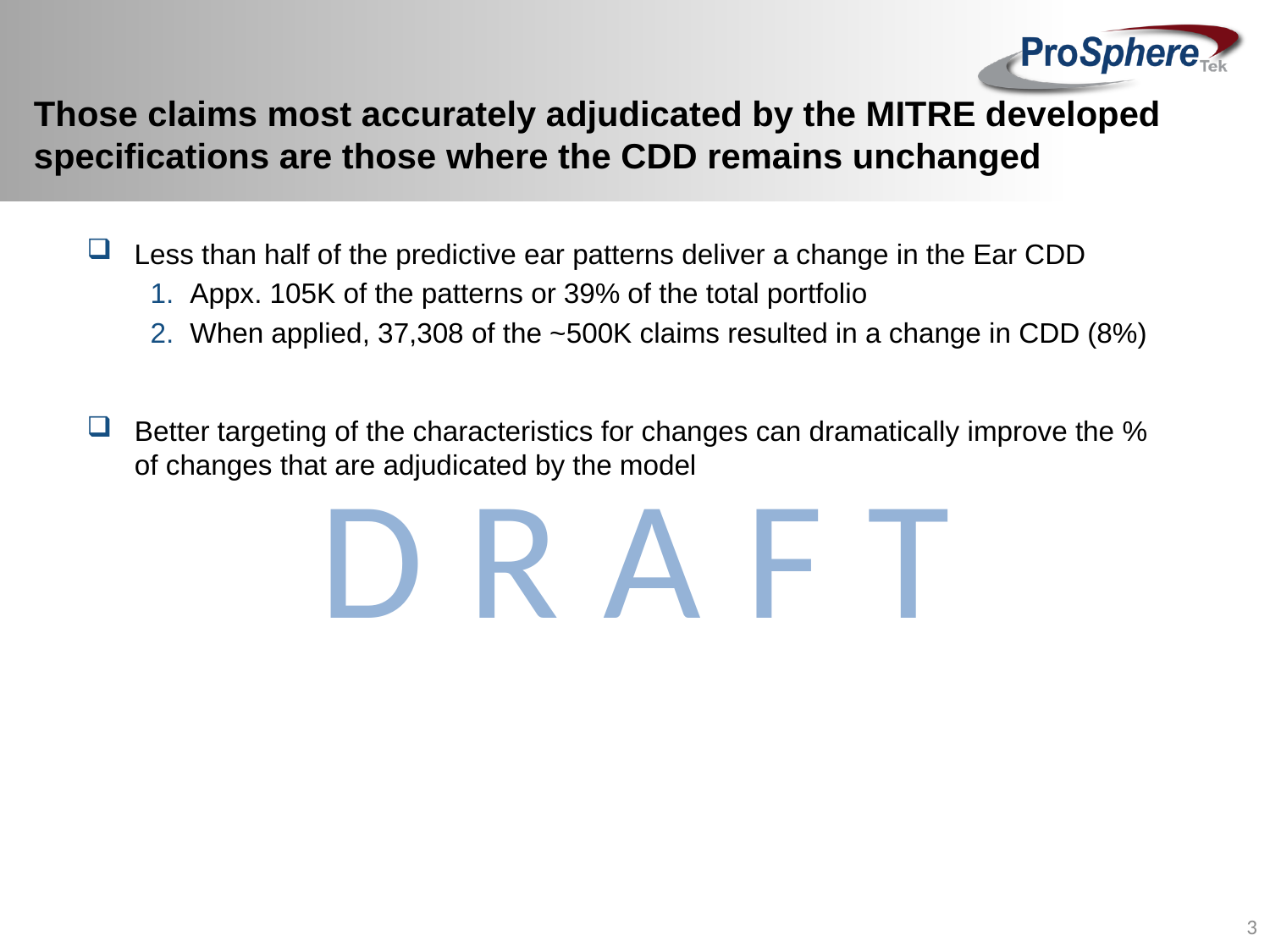

# Those claims most accurately adjudicated by the MITRE developed specifications are those where the CDD remains unchanged
Less than half of the predictive ear patterns deliver a change in the Ear CDD
Appx. 105K of the patterns or 39% of the total portfolio
When applied, 37,308 of the ~500K claims resulted in a change in CDD (8%)

Better targeting of the characteristics for changes can dramatically improve the % of changes that are adjudicated by the model
3